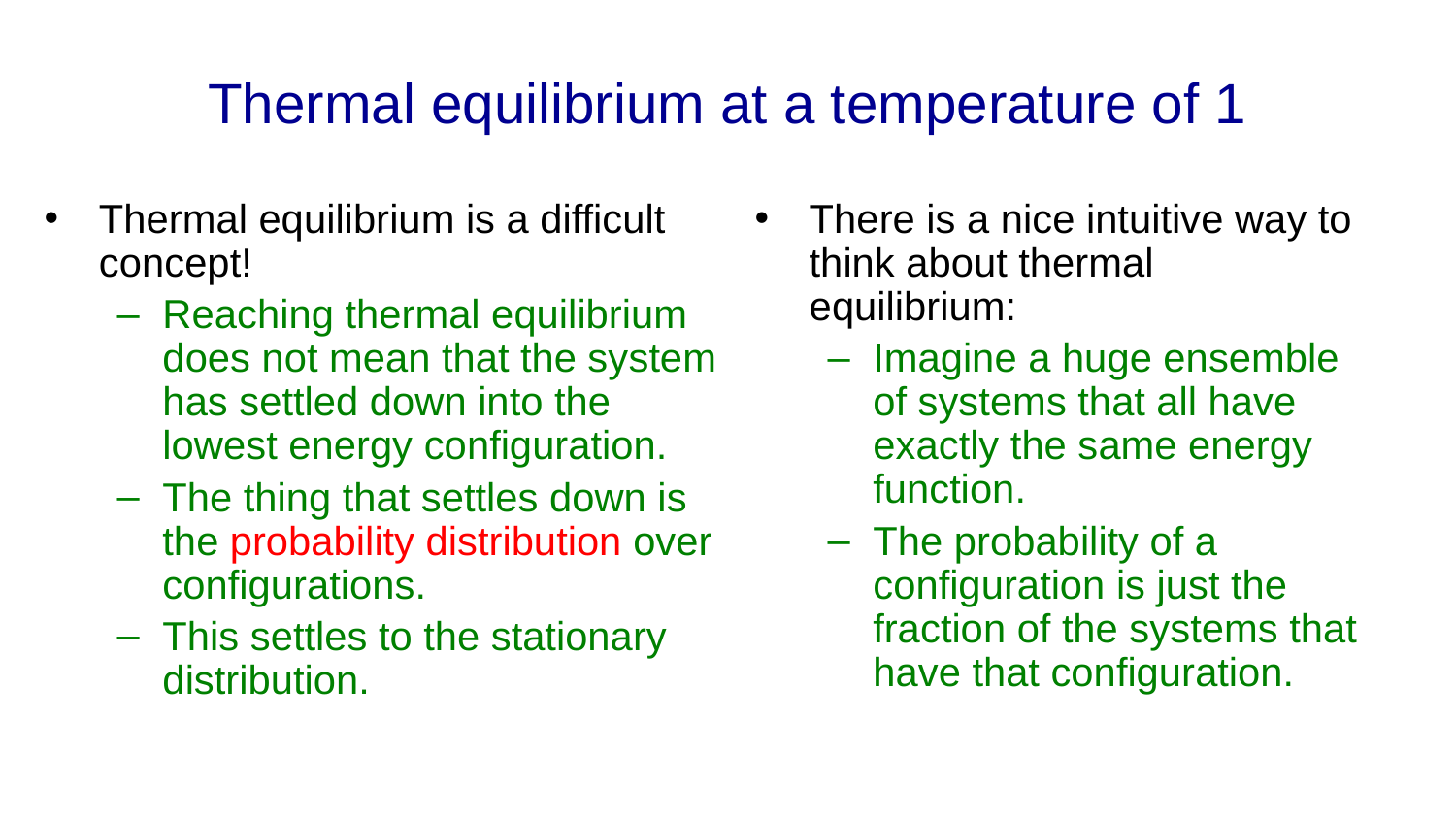

# Thermal equilibrium at a temperature of 1
Thermal equilibrium is a difficult concept!
Reaching thermal equilibrium does not mean that the system has settled down into the lowest energy configuration.
The thing that settles down is the probability distribution over configurations.
This settles to the stationary distribution.
There is a nice intuitive way to think about thermal equilibrium:
Imagine a huge ensemble of systems that all have exactly the same energy function.
The probability of a  configuration is just the fraction of the systems that have that configuration.